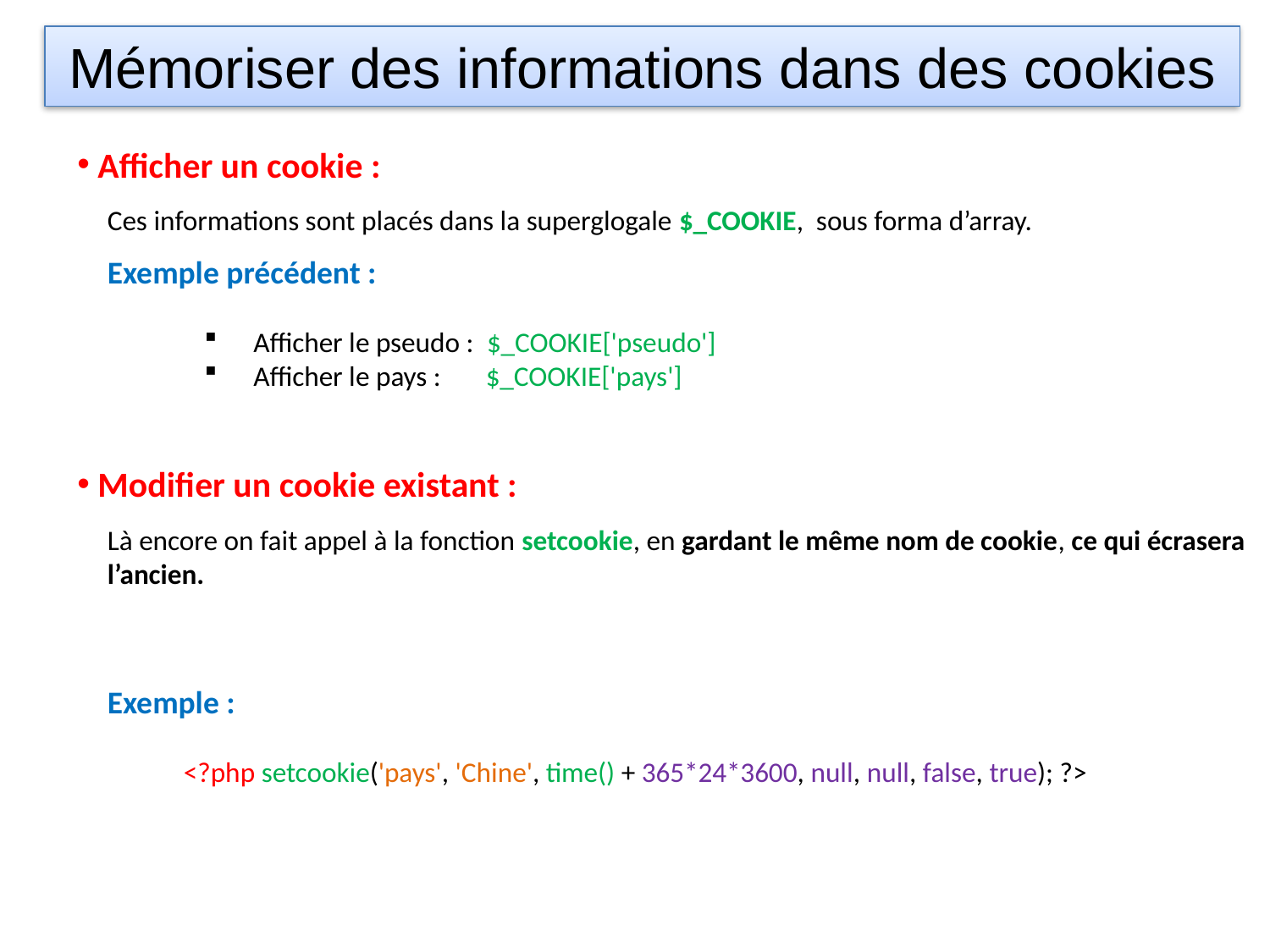

Mémoriser des informations dans des cookies
 Afficher un cookie :
Ces informations sont placés dans la superglogale $_COOKIE,  sous forma d’array.
Exemple précédent :

   Afficher le pseudo :  $_COOKIE['pseudo']
   Afficher le pays :       $_COOKIE['pays']
 Modifier un cookie existant :
Là encore on fait appel à la fonction setcookie, en gardant le même nom de cookie, ce qui écrasera l’ancien.
Exemple :

            <?php setcookie('pays', 'Chine', time() + 365*24*3600, null, null, false, true); ?>